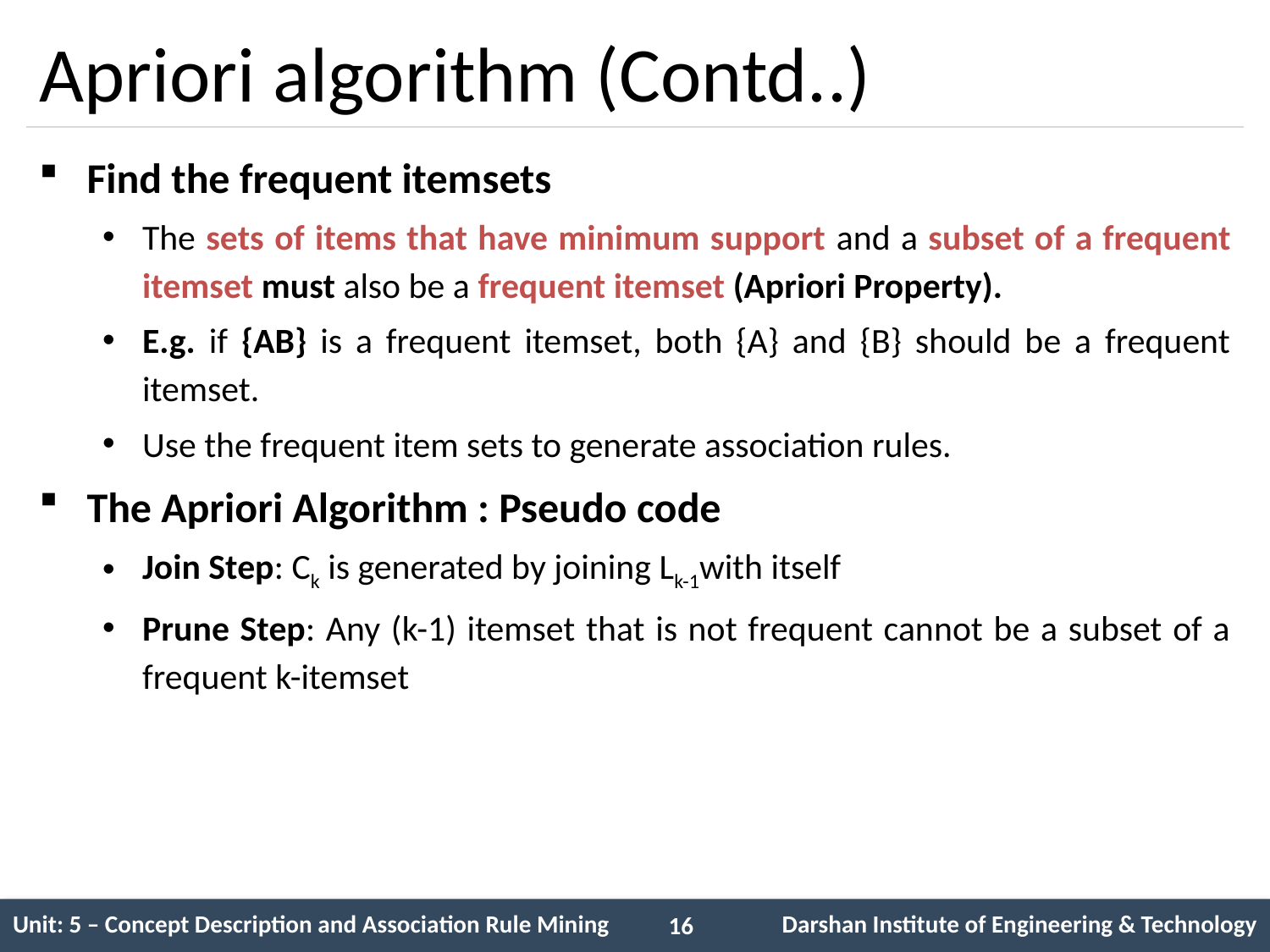

# Apriori algorithm (Contd..)
Find the frequent itemsets
The sets of items that have minimum support and a subset of a frequent itemset must also be a frequent itemset (Apriori Property).
E.g. if {AB} is a frequent itemset, both {A} and {B} should be a frequent itemset.
Use the frequent item sets to generate association rules.
The Apriori Algorithm : Pseudo code
Join Step: Ck is generated by joining Lk-1with itself
Prune Step: Any (k-1) itemset that is not frequent cannot be a subset of a frequent k-itemset